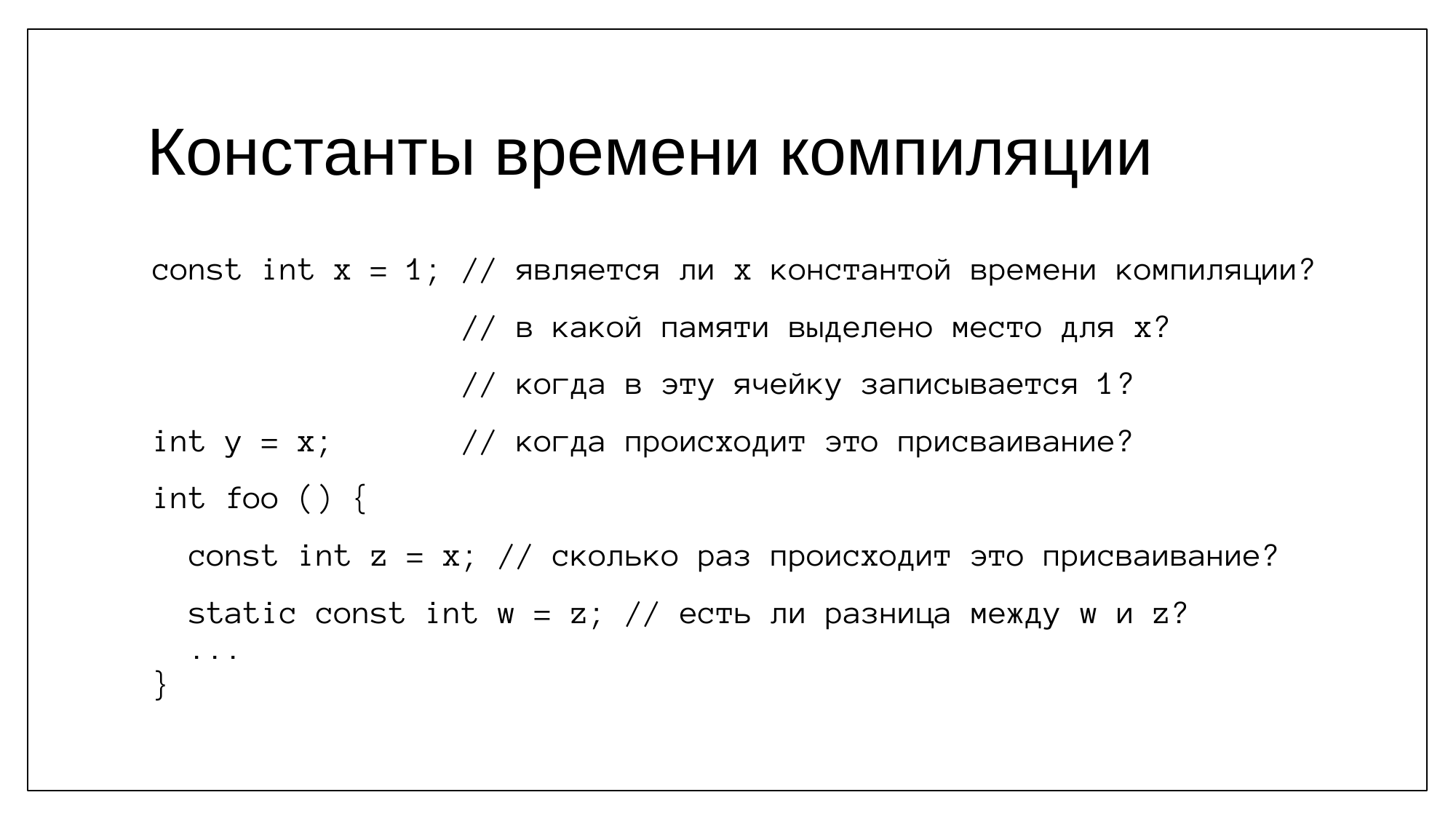

# Константы времени компиляции
const int x = 1; // является ли x константой времени компиляции?
                 // в какой памяти выделено место для x?
                 // когда в эту ячейку записывается 1?
int y = x;       // когда происходит это присваивание?
int foo () {
  const int z = x; // сколько раз происходит это присваивание?
  static const int w = z; // есть ли разница между w и z?
  ...
}